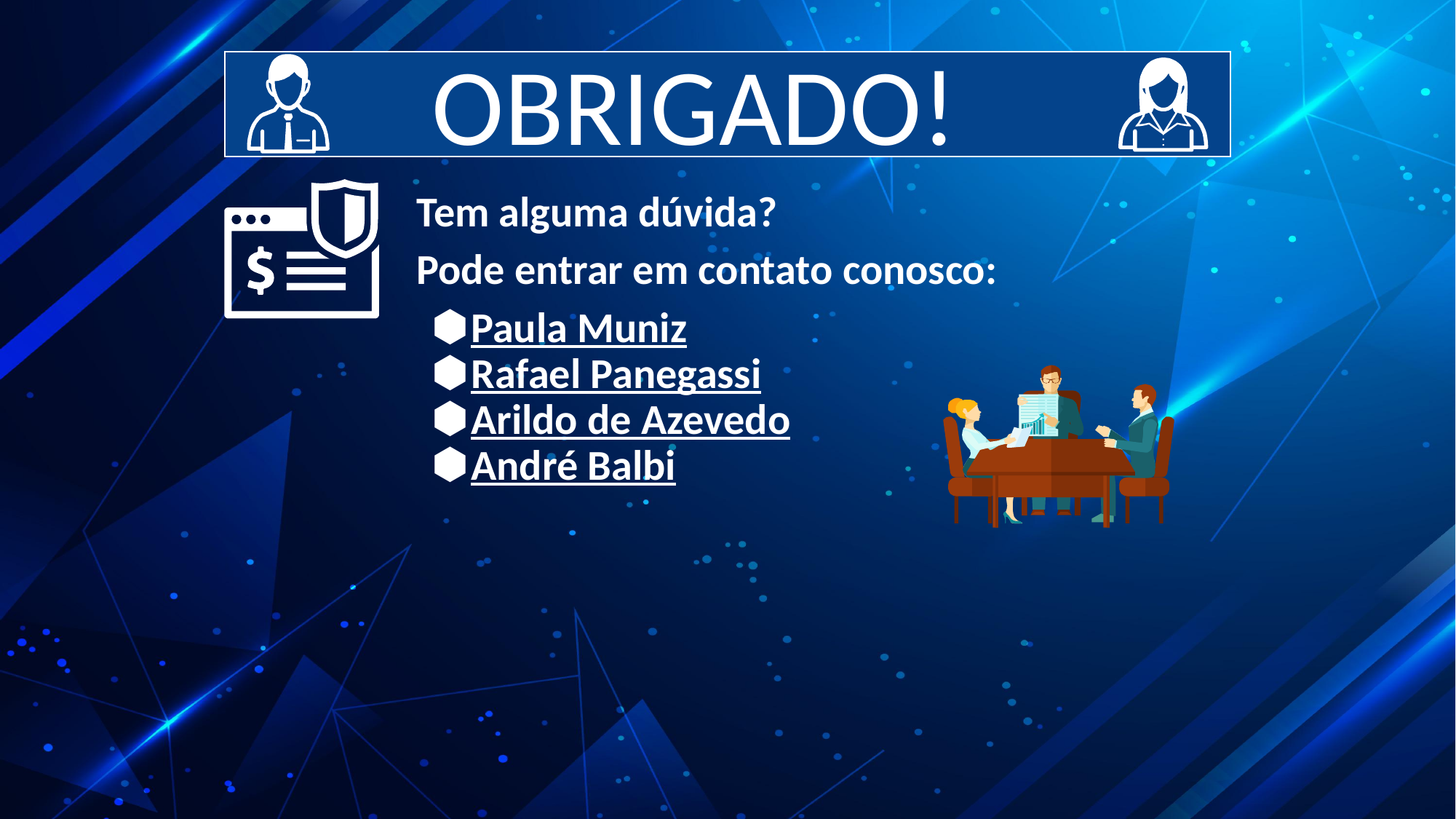

OBRIGADO!
#

Tem alguma dúvida?
Pode entrar em contato conosco:
Paula Muniz
Rafael Panegassi
Arildo de Azevedo
André Balbi